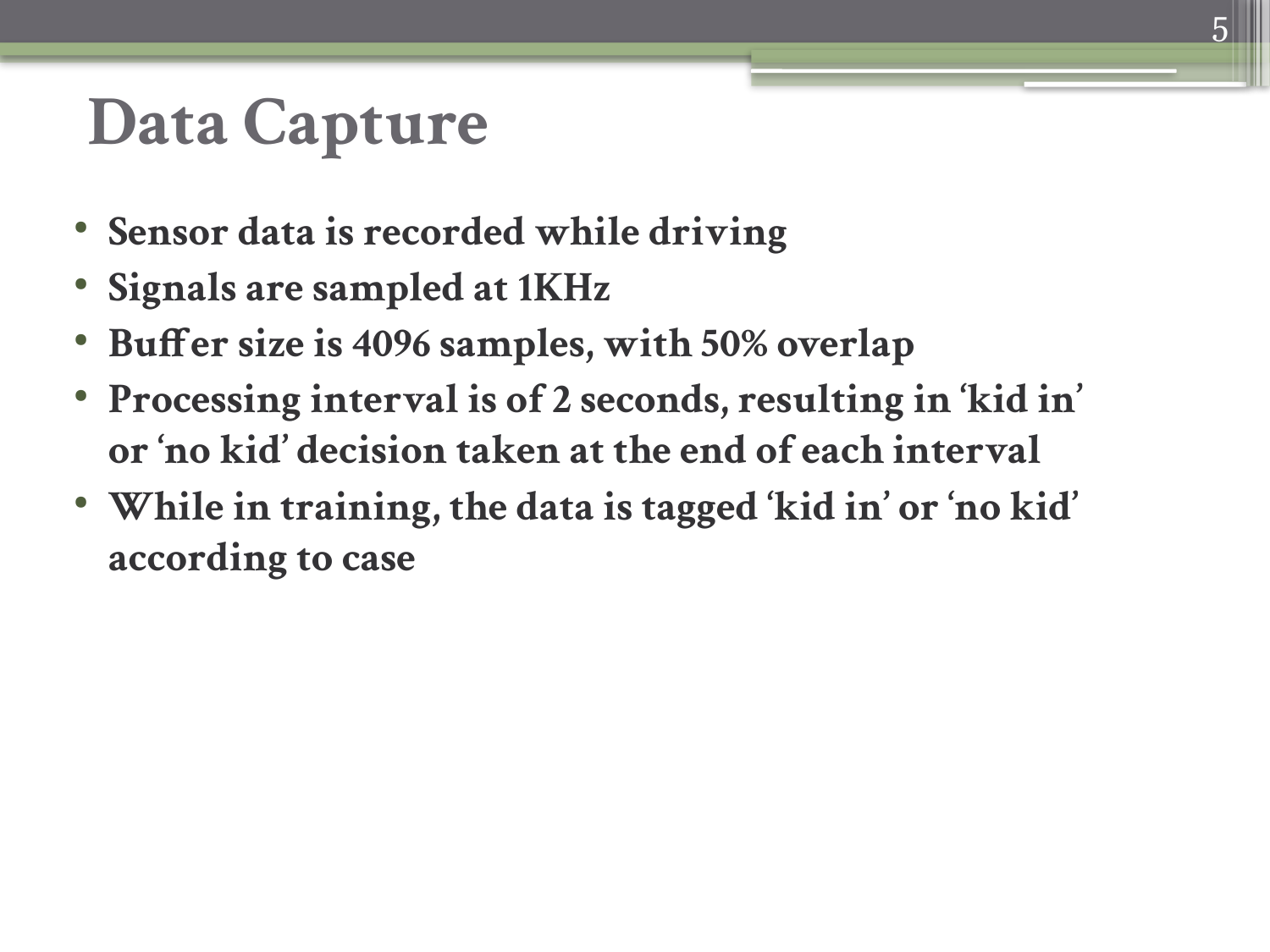

5
# Data Capture
Sensor data is recorded while driving
Signals are sampled at 1KHz
Buffer size is 4096 samples, with 50% overlap
Processing interval is of 2 seconds, resulting in ‘kid in’ or ‘no kid’ decision taken at the end of each interval
While in training, the data is tagged ‘kid in’ or ‘no kid’ according to case